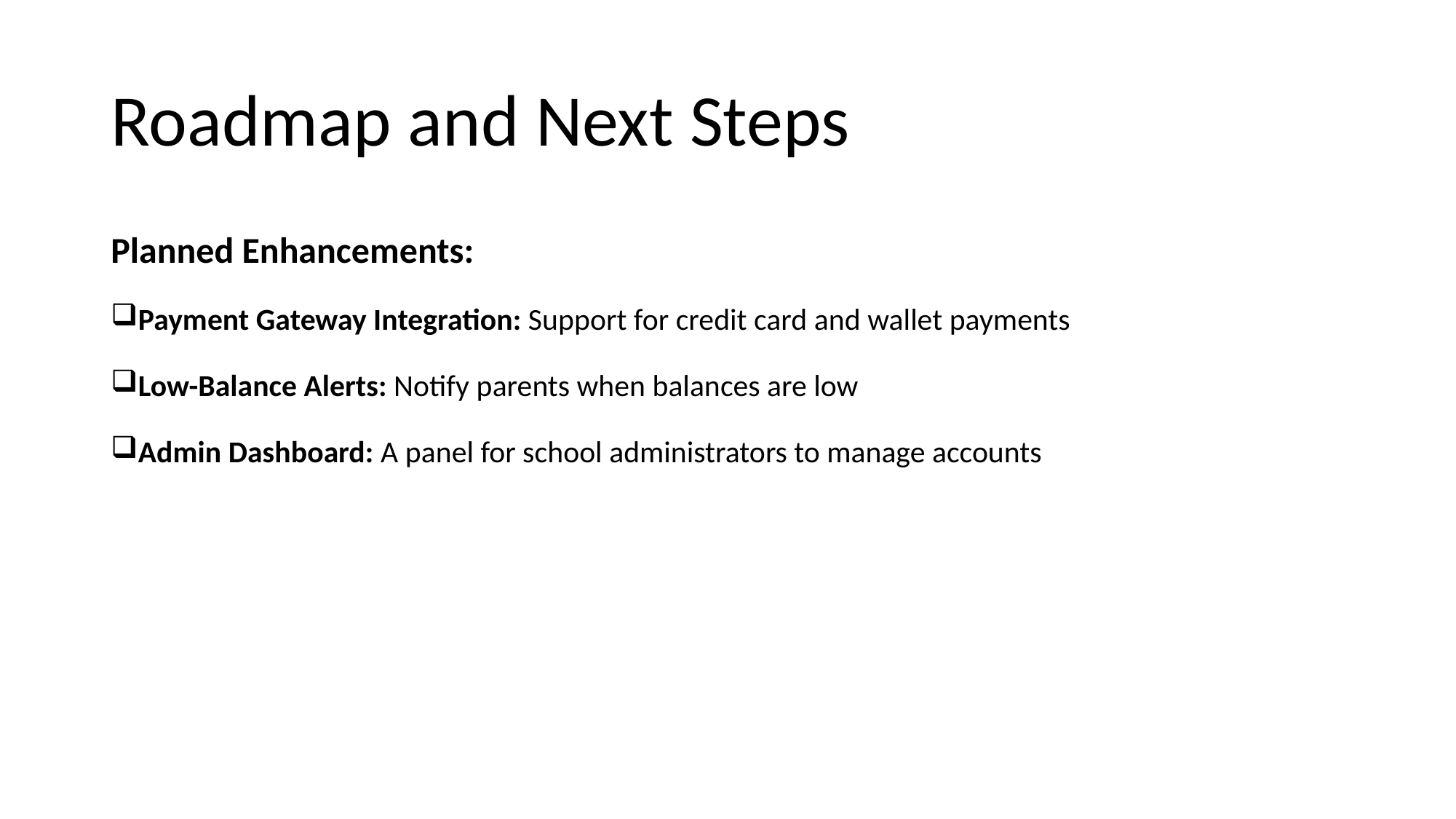

# Roadmap and Next Steps
Planned Enhancements:
Payment Gateway Integration: Support for credit card and wallet payments
Low-Balance Alerts: Notify parents when balances are low
Admin Dashboard: A panel for school administrators to manage accounts